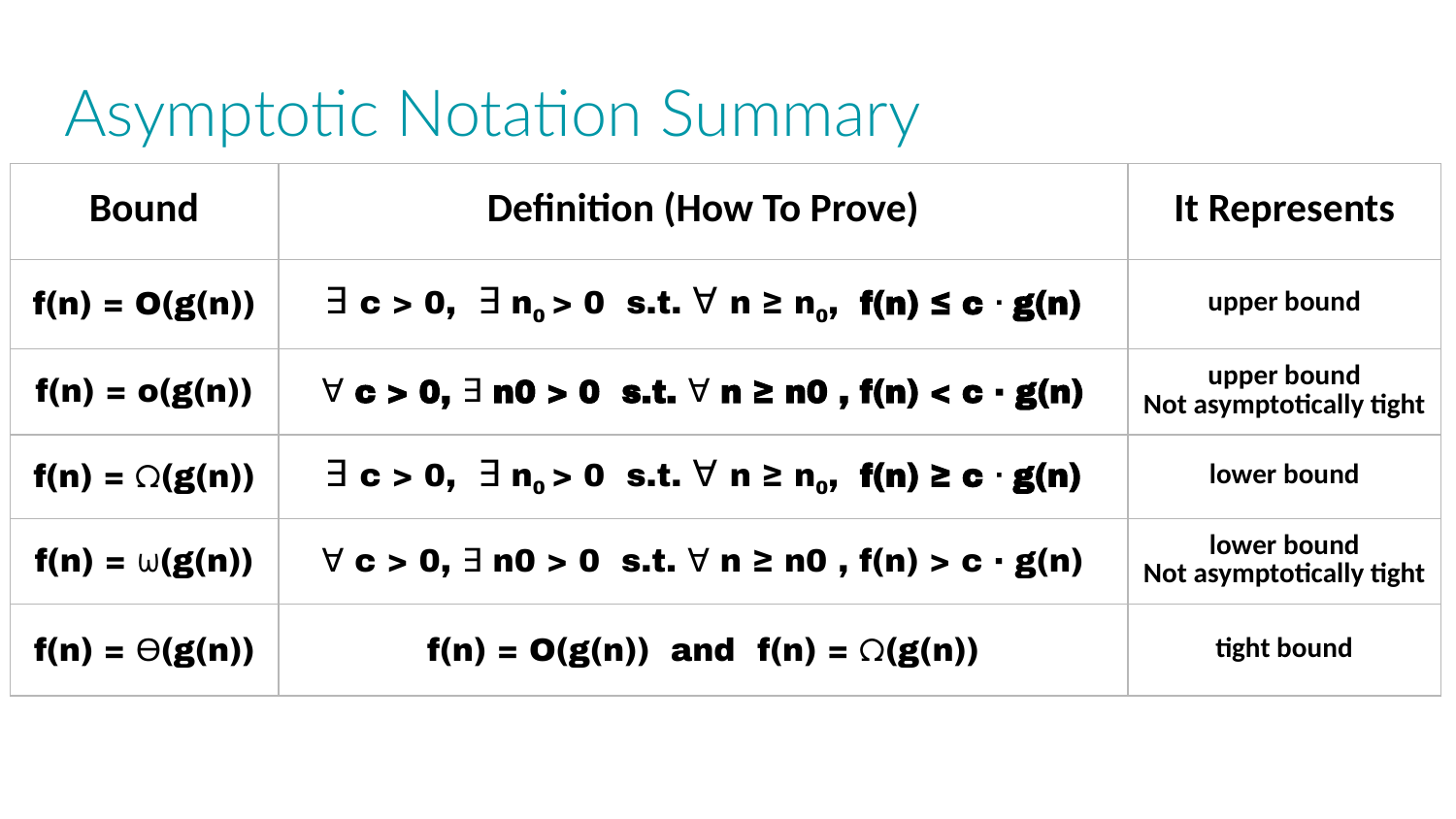

# Asymptotic Notation Summary
| Bound | Definition (How To Prove) | It Represents |
| --- | --- | --- |
| f(n) = O(g(n)) | ∃ c > 0, ∃ n0 > 0 s.t. ∀ n ≥ n0, f(n) ≤ c ᐧ g(n) | upper bound |
| f(n) = o(g(n)) | ∀ c > 0, ∃ n0 > 0 s.t. ∀ n ≥ n0 , f(n) < c · g(n) | upper bound Not asymptotically tight |
| f(n) = Ω(g(n)) | ∃ c > 0, ∃ n0 > 0 s.t. ∀ n ≥ n0, f(n) ≥ c ᐧ g(n) | lower bound |
| f(n) = ω(g(n)) | ∀ c > 0, ∃ n0 > 0 s.t. ∀ n ≥ n0 , f(n) > c · g(n) | lower bound Not asymptotically tight |
| f(n) = Ө(g(n)) | f(n) = O(g(n)) and f(n) = Ω(g(n)) | tight bound |
34